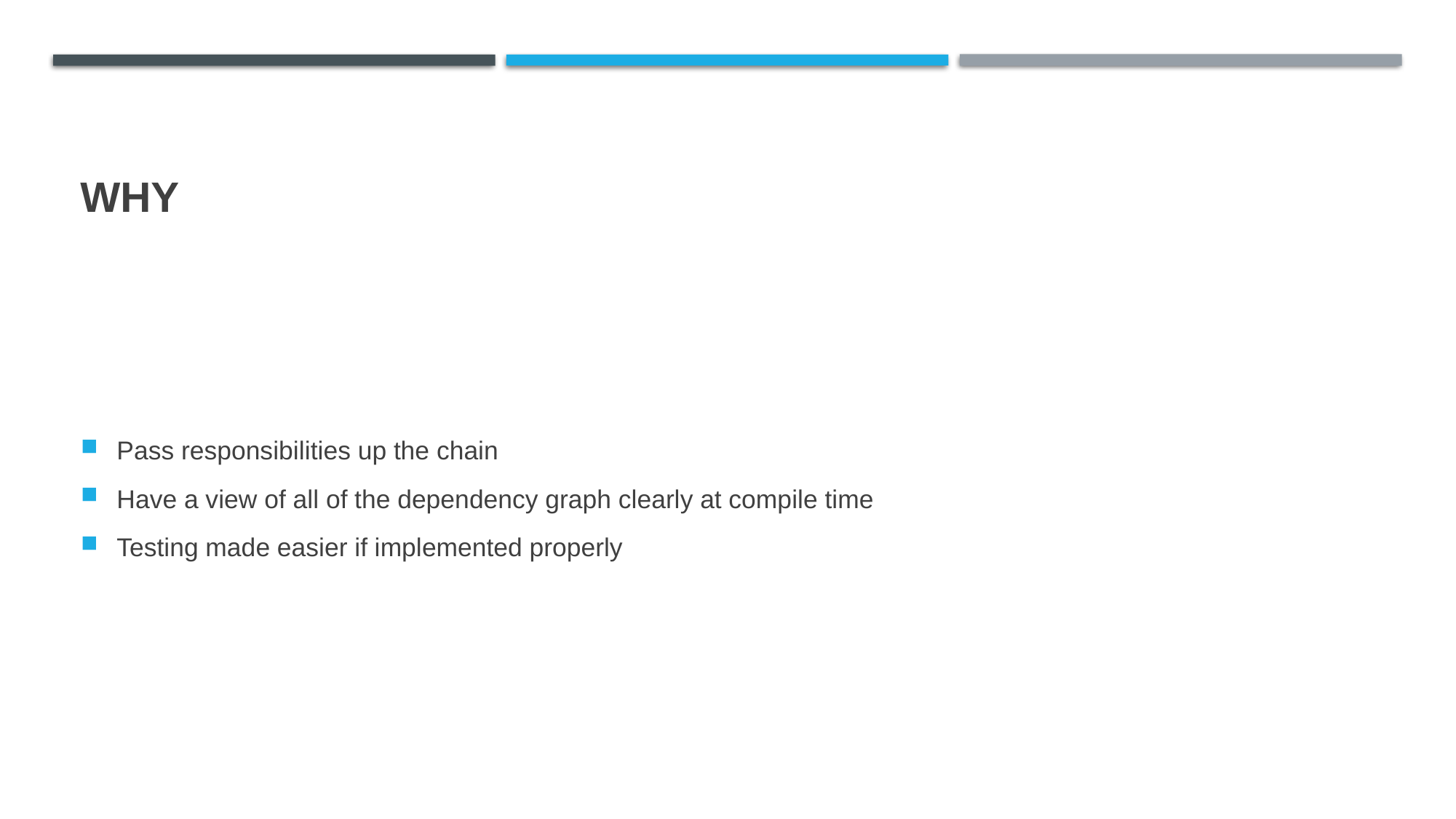

# why
Pass responsibilities up the chain
Have a view of all of the dependency graph clearly at compile time
Testing made easier if implemented properly